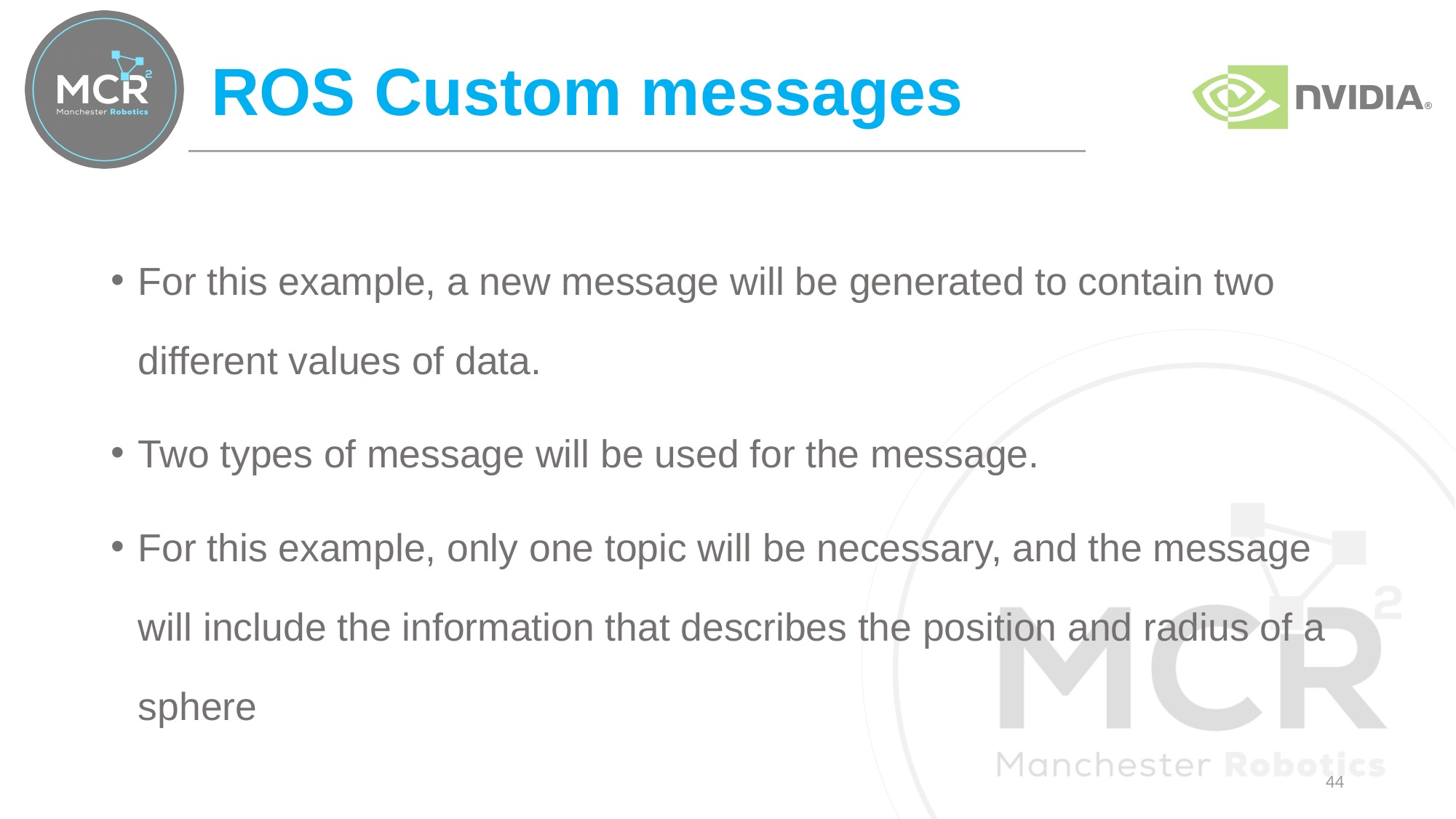

# ROS Custom messages
For this example, a new message will be generated to contain two different values of data.
Two types of message will be used for the message.
For this example, only one topic will be necessary, and the message will include the information that describes the position and radius of a sphere
44